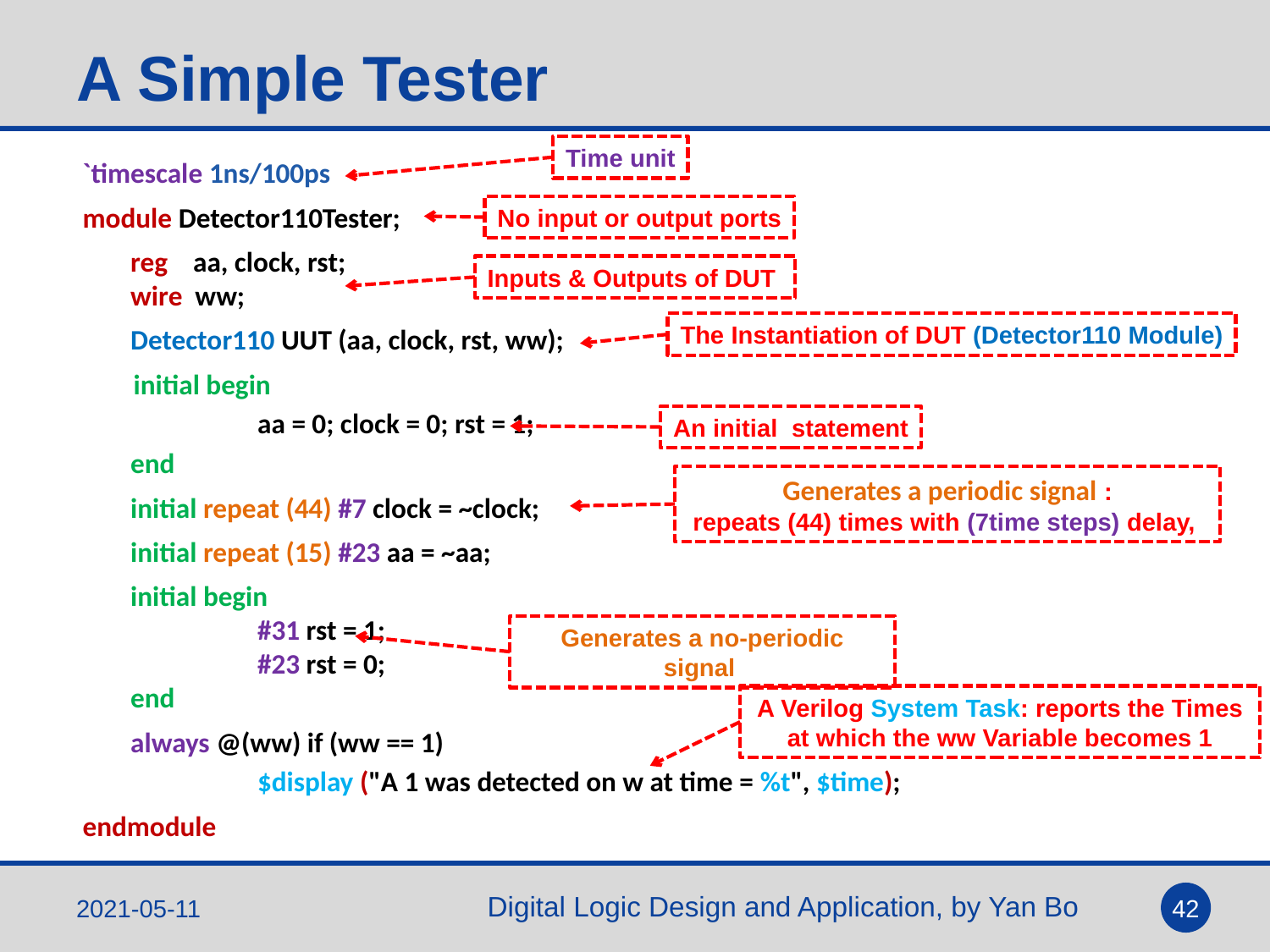

# A Simple Tester
`timescale 1ns/100ps
module Detector110Tester;
	reg    aa, clock, rst;
	wire  ww;
	Detector110 UUT (aa, clock, rst, ww);
        initial begin
		aa = 0; clock = 0; rst = 1;
	end
	initial repeat (44) #7 clock = ~clock;
	initial repeat (15) #23 aa = ~aa;
	initial begin
		#31 rst = 1;
		#23 rst = 0;
	end
	always @(ww) if (ww == 1)
		$display ("A 1 was detected on w at time = %t", $time);
endmodule
Time unit
No input or output ports
Inputs & Outputs of DUT
The Instantiation of DUT (Detector110 Module)
An initial  statement
Generates a periodic signal :
repeats (44) times with (7time steps) delay,
Generates a no-periodic signal
A Verilog System Task: reports the Times at which the ww Variable becomes 1
2021-05-11
42